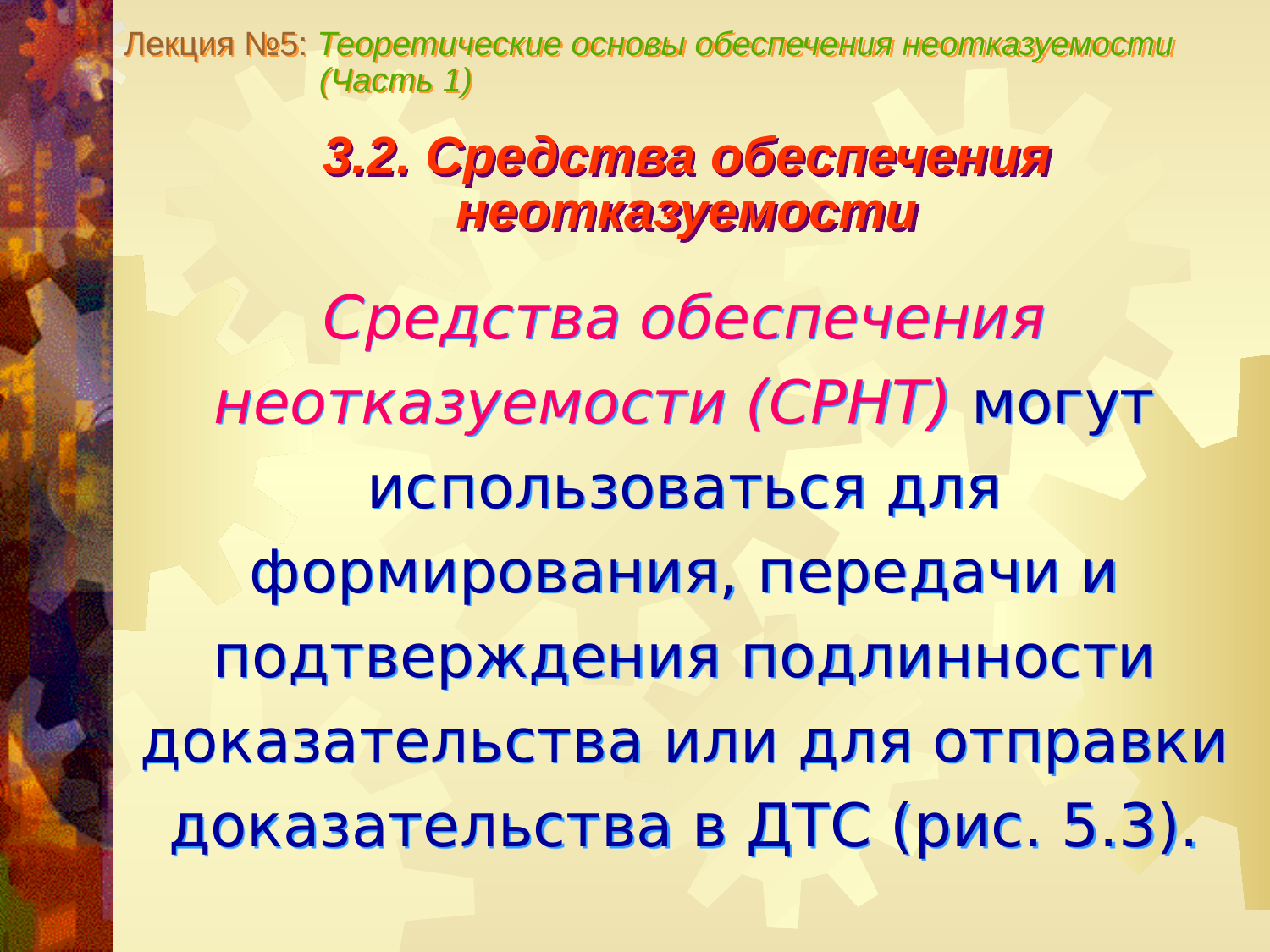

Лекция №5: Теоретические основы обеспечения неотказуемости
                       (Часть 1)
3.2. Средства обеспечения неотказуемости
Средства обеспечения неотказуемости (СРНТ) могут использоваться для формирования, передачи и подтверждения подлинности доказательства или для отправки доказательства в ДТС (рис. 5.3).